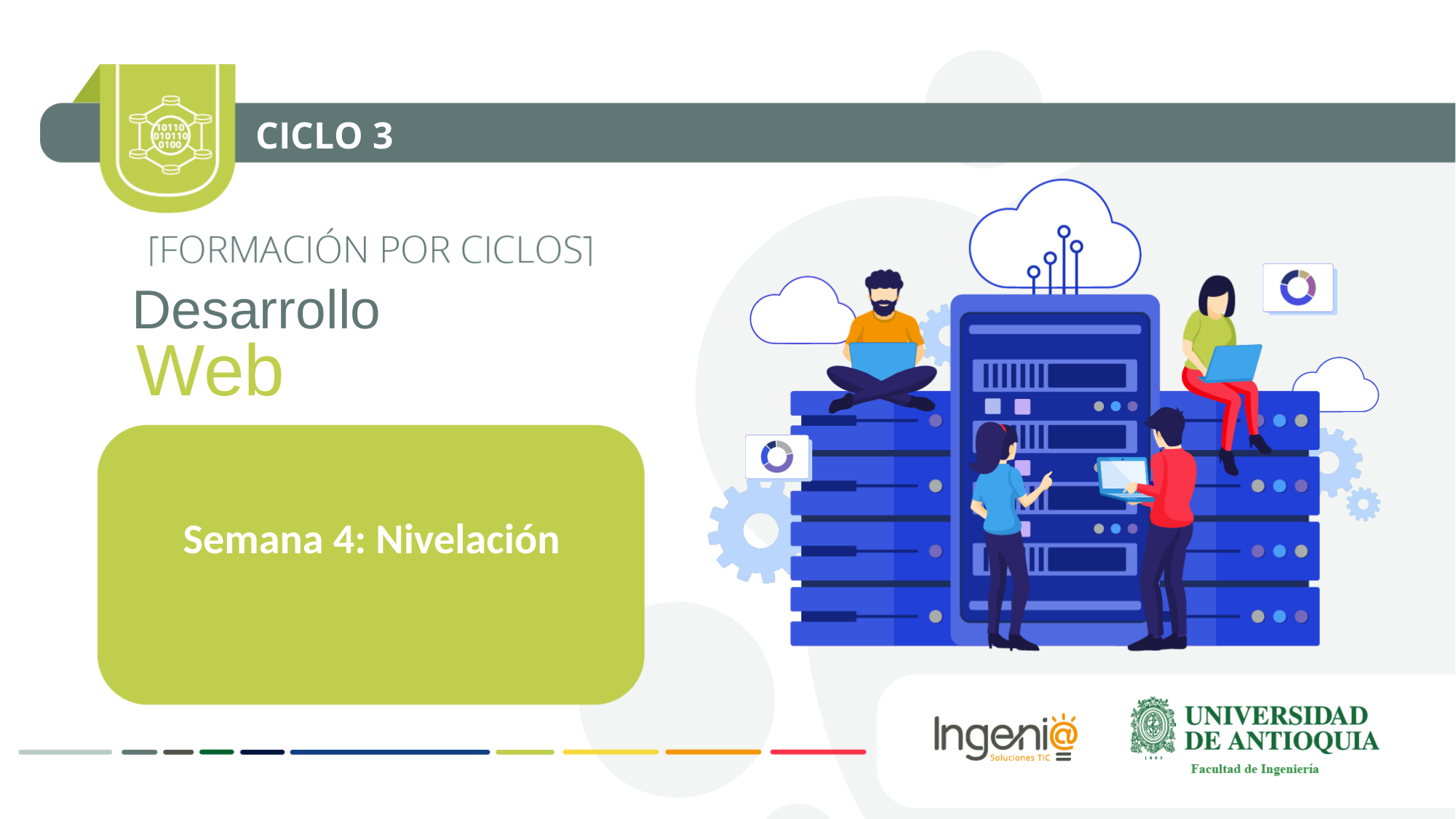

CICLO 3

Desarrollo
Web
Semana 4: Nivelación